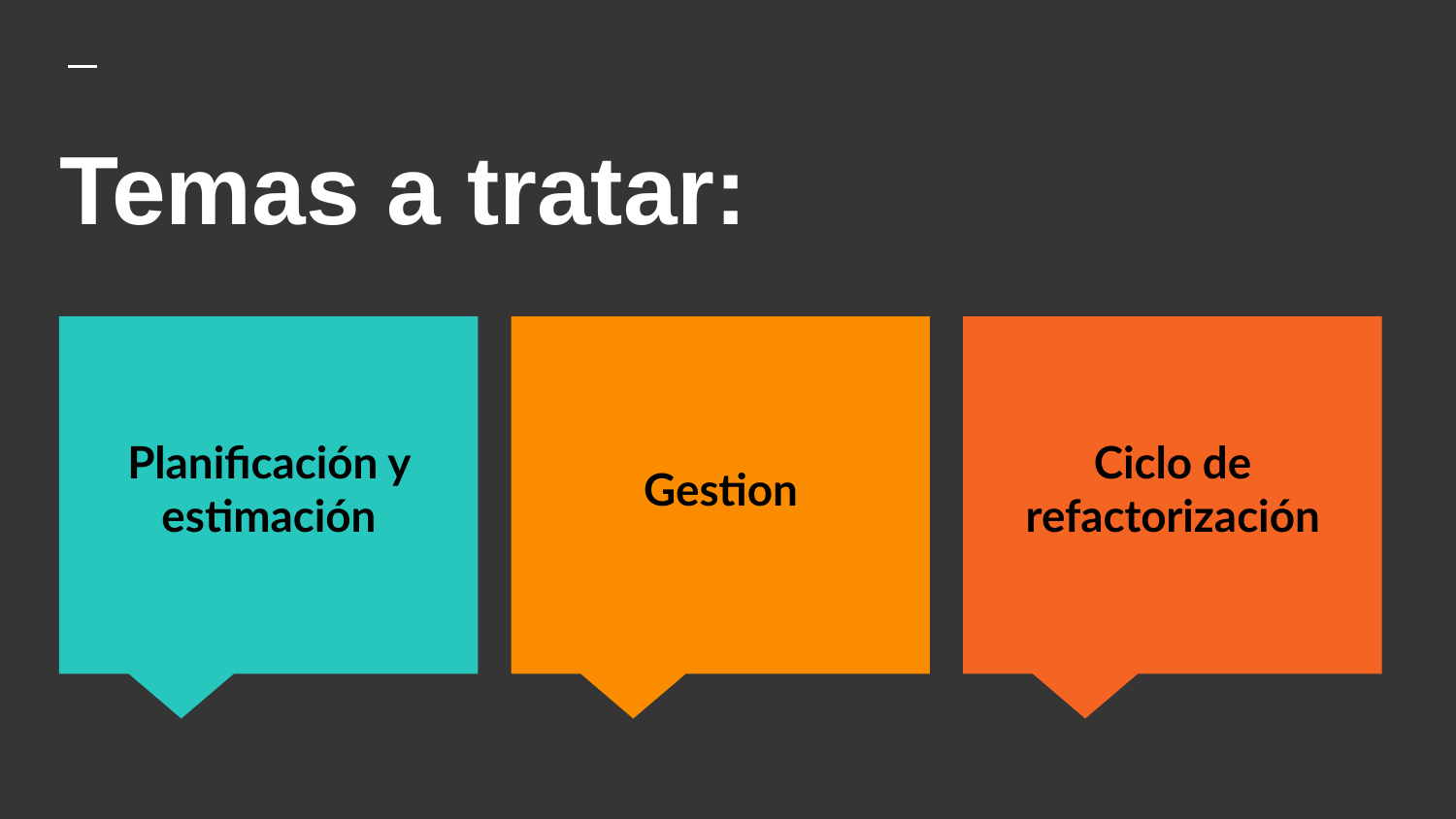

# Temas a tratar:

Planificación y estimación
Gestion
Ciclo de refactorización